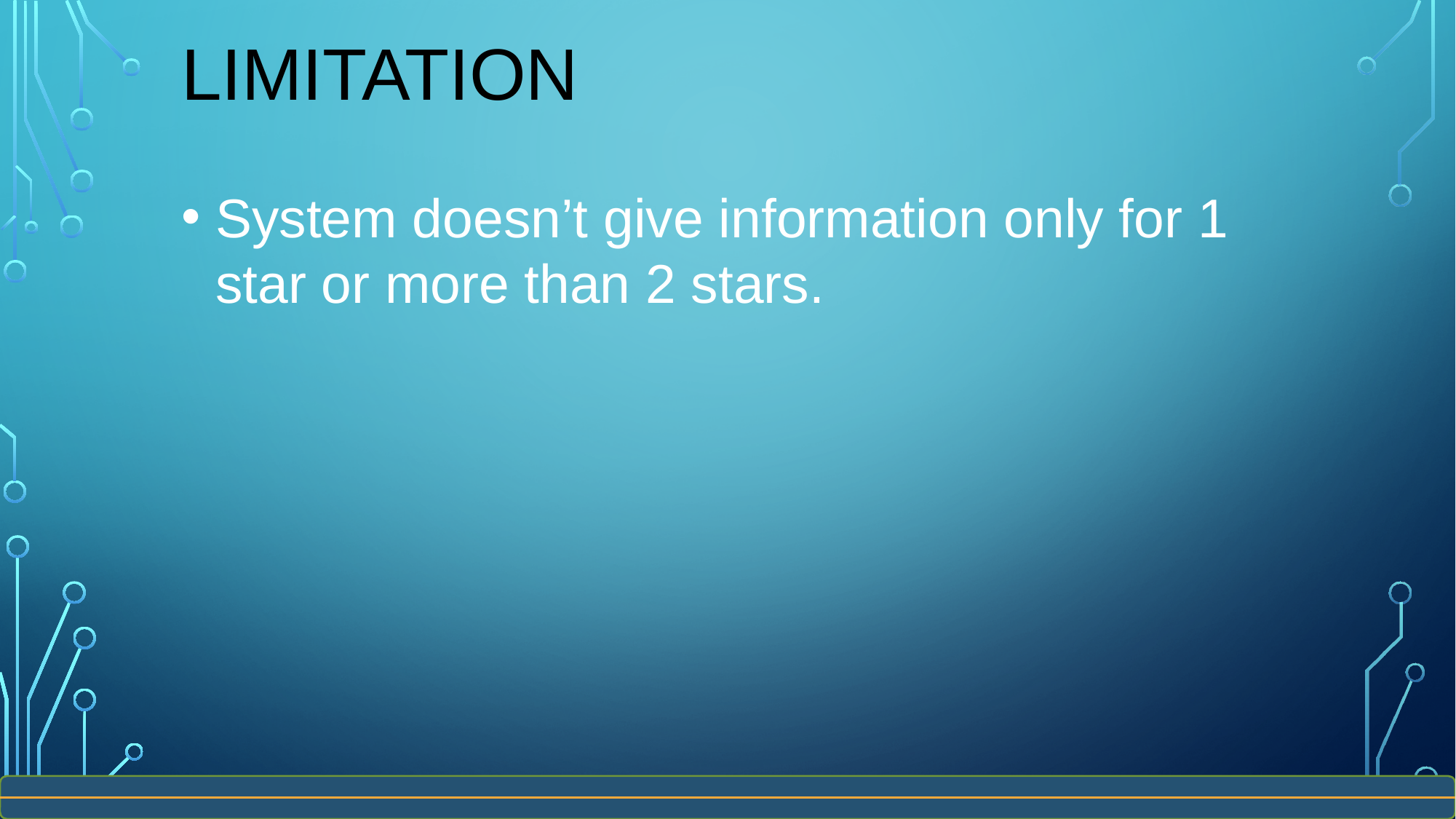

LIMITATION
System doesn’t give information only for 1 star or more than 2 stars.